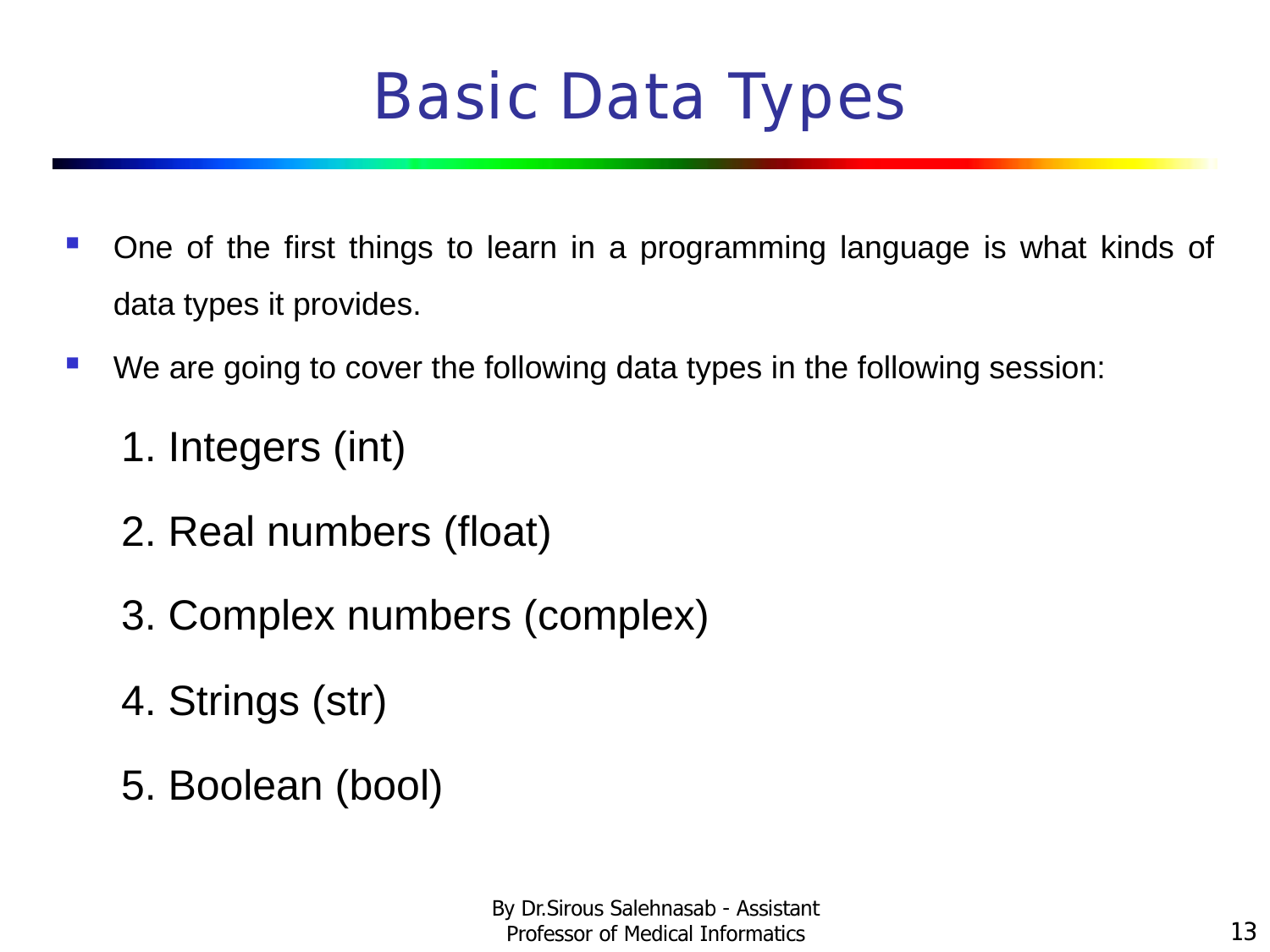

# Basic Data Types
One of the first things to learn in a programming language is what kinds of data types it provides.
We are going to cover the following data types in the following session:
1. Integers (int)
2. Real numbers (float)
3. Complex numbers (complex)
4. Strings (str)
5. Boolean (bool)
13
By Dr.Sirous Salehnasab - Assistant Professor of Medical Informatics